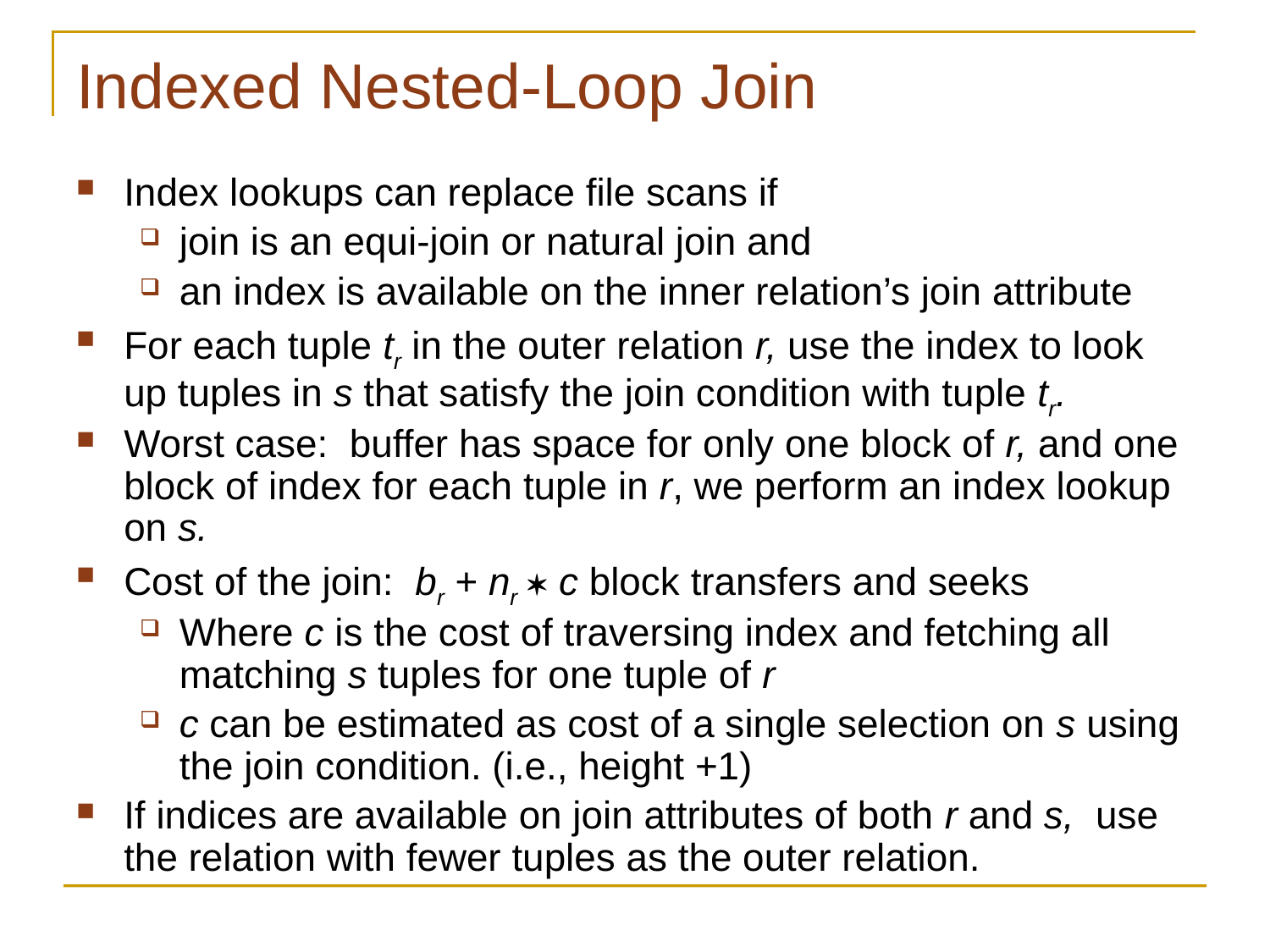

# Indexed Nested-Loop Join
Index lookups can replace file scans if
join is an equi-join or natural join and
an index is available on the inner relation’s join attribute
For each tuple tr in the outer relation r, use the index to look up tuples in s that satisfy the join condition with tuple tr.
Worst case:  buffer has space for only one block of r, and one block of index for each tuple in r, we perform an index lookup on s.
Cost of the join:  br + nr ∗ c block transfers and seeks
Where c is the cost of traversing index and fetching all matching s tuples for one tuple of r
c can be estimated as cost of a single selection on s using the join condition. (i.e., height +1)
If indices are available on join attributes of both r and s,  use the relation with fewer tuples as the outer relation.